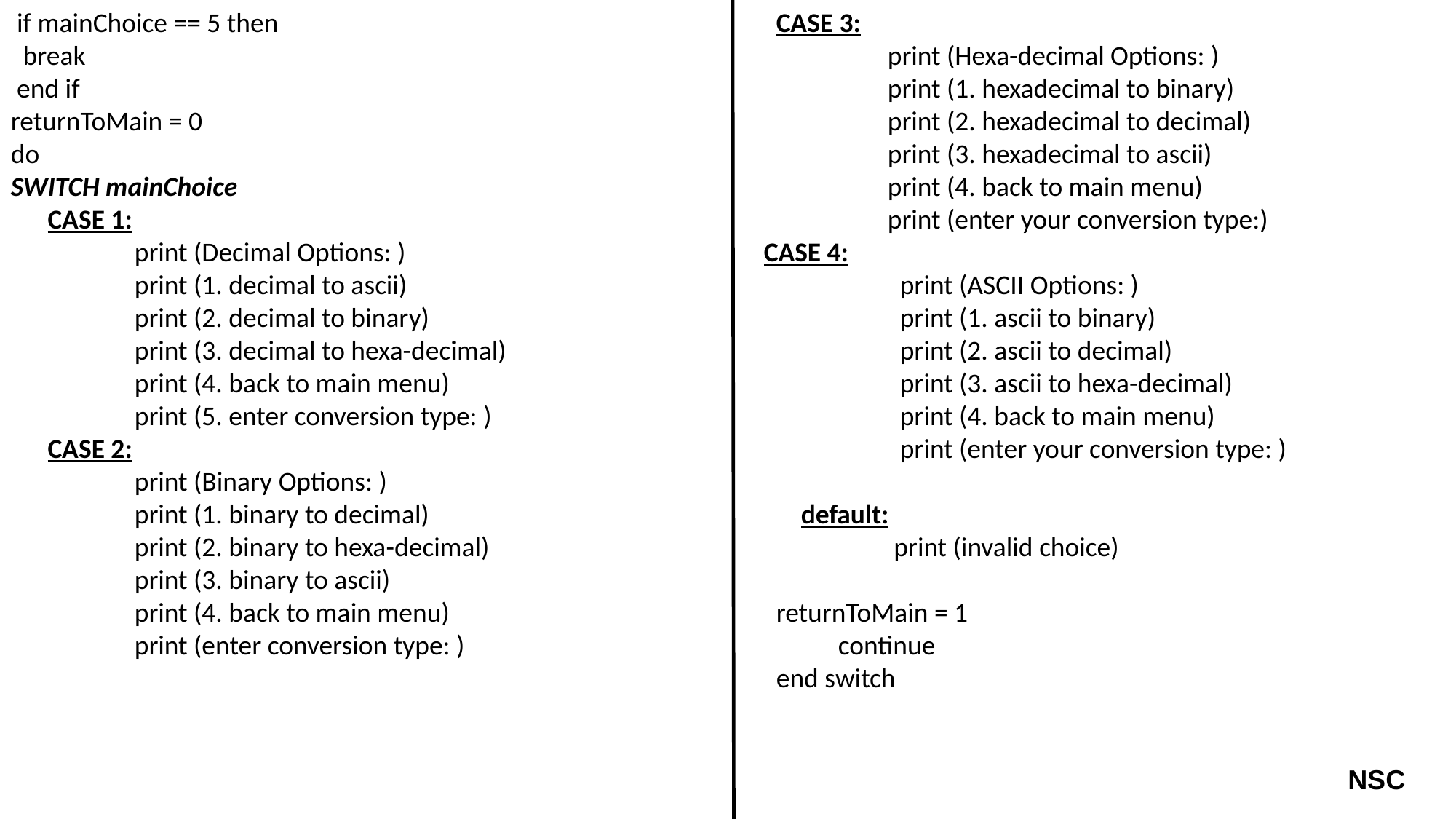

if mainChoice == 5 then
  break
 end if
returnToMain = 0
do
SWITCH mainChoice
      CASE 1:
                    print (Decimal Options: )
                    print (1. decimal to ascii)
                    print (2. decimal to binary)
                    print (3. decimal to hexa-decimal)
                    print (4. back to main menu)
                    print (5. enter conversion type: )
      CASE 2:
                    print (Binary Options: )
                    print (1. binary to decimal)
                    print (2. binary to hexa-decimal)
                    print (3. binary to ascii)
                    print (4. back to main menu)
                    print (enter conversion type: )

  CASE 3:
                    print (Hexa-decimal Options: )
                    print (1. hexadecimal to binary)
                    print (2. hexadecimal to decimal)
                    print (3. hexadecimal to ascii)
                    print (4. back to main menu)
                    print (enter your conversion type:)
CASE 4:
                      print (ASCII Options: )
                      print (1. ascii to binary)
                      print (2. ascii to decimal)
                      print (3. ascii to hexa-decimal)
                      print (4. back to main menu)
                      print (enter your conversion type: )

      default:
                     print (invalid choice)

  returnToMain = 1
            continue
  end switch

NSC